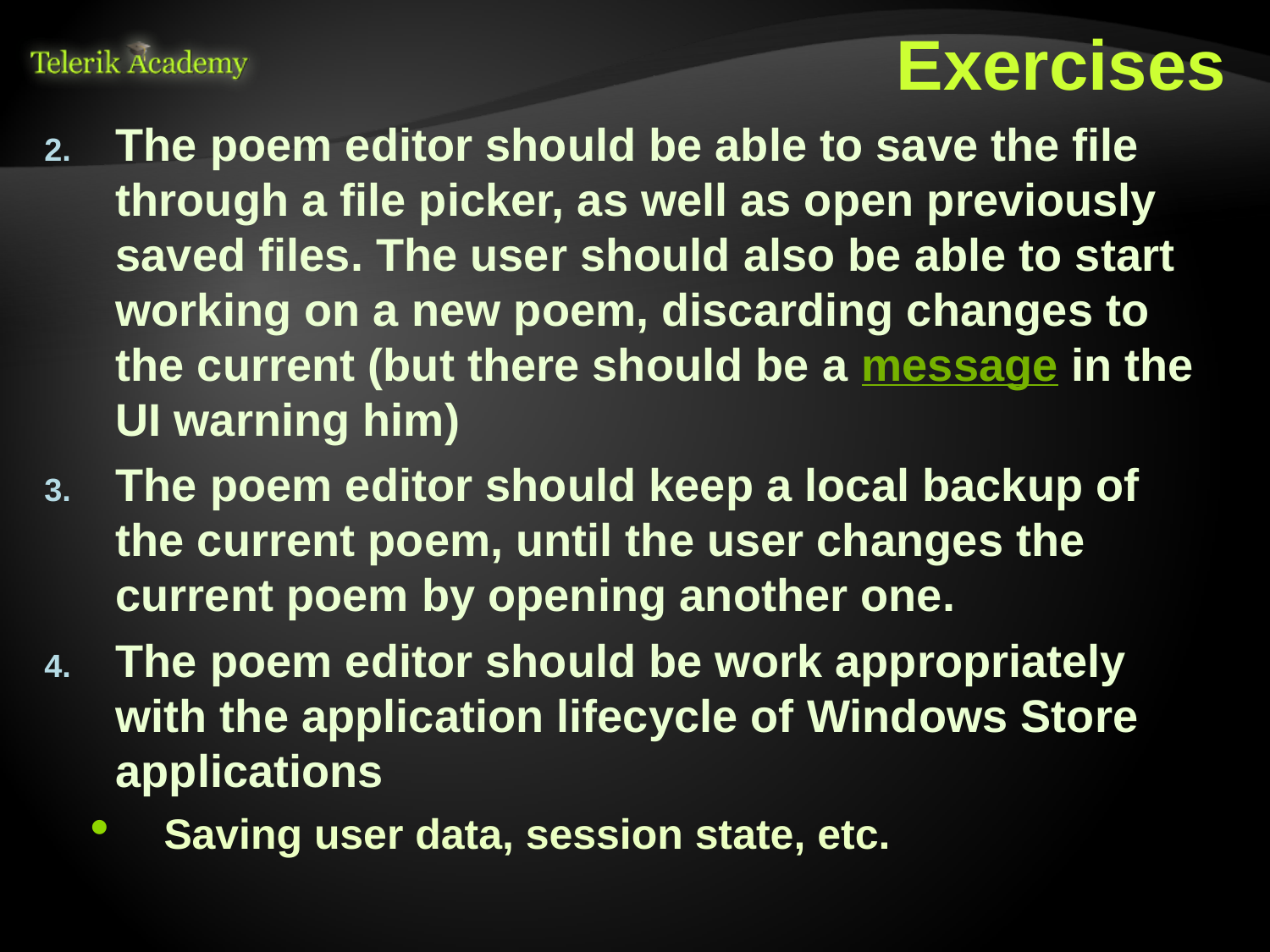

# Exercises
The poem editor should be able to save the file through a file picker, as well as open previously saved files. The user should also be able to start working on a new poem, discarding changes to the current (but there should be a message in the UI warning him)
The poem editor should keep a local backup of the current poem, until the user changes the current poem by opening another one.
The poem editor should be work appropriately with the application lifecycle of Windows Store applications
Saving user data, session state, etc.